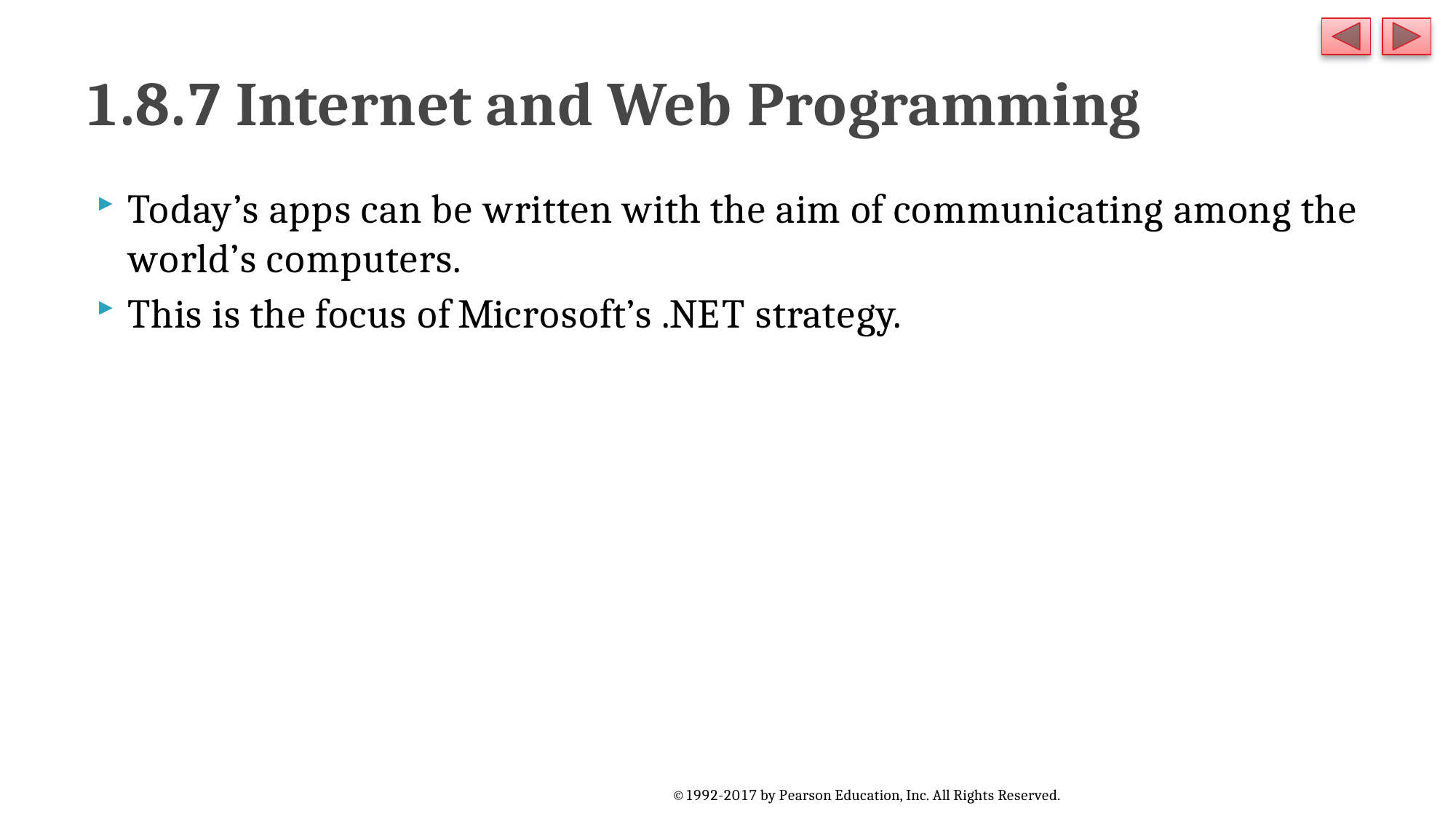

# 1.8.7 Internet and Web Programming
Today’s apps can be written with the aim of communicating among the world’s computers.
This is the focus of Microsoft’s .NET strategy.

©1992-2017 by Pearson Education, Inc. All Rights Reserved.